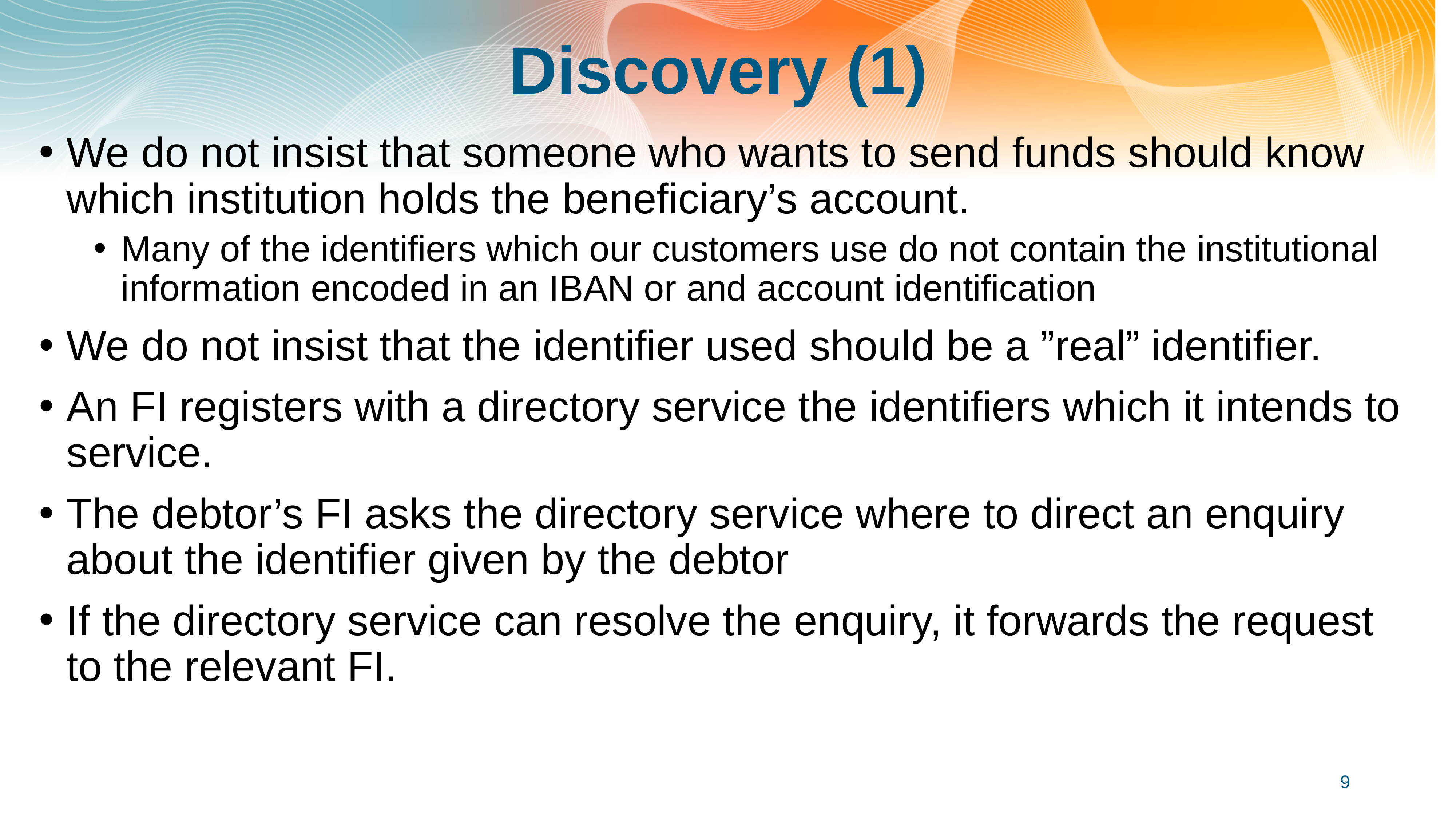

# Discovery (1)
We do not insist that someone who wants to send funds should know which institution holds the beneficiary’s account.
Many of the identifiers which our customers use do not contain the institutional information encoded in an IBAN or and account identification
We do not insist that the identifier used should be a ”real” identifier.
An FI registers with a directory service the identifiers which it intends to service.
The debtor’s FI asks the directory service where to direct an enquiry about the identifier given by the debtor
If the directory service can resolve the enquiry, it forwards the request to the relevant FI.
9